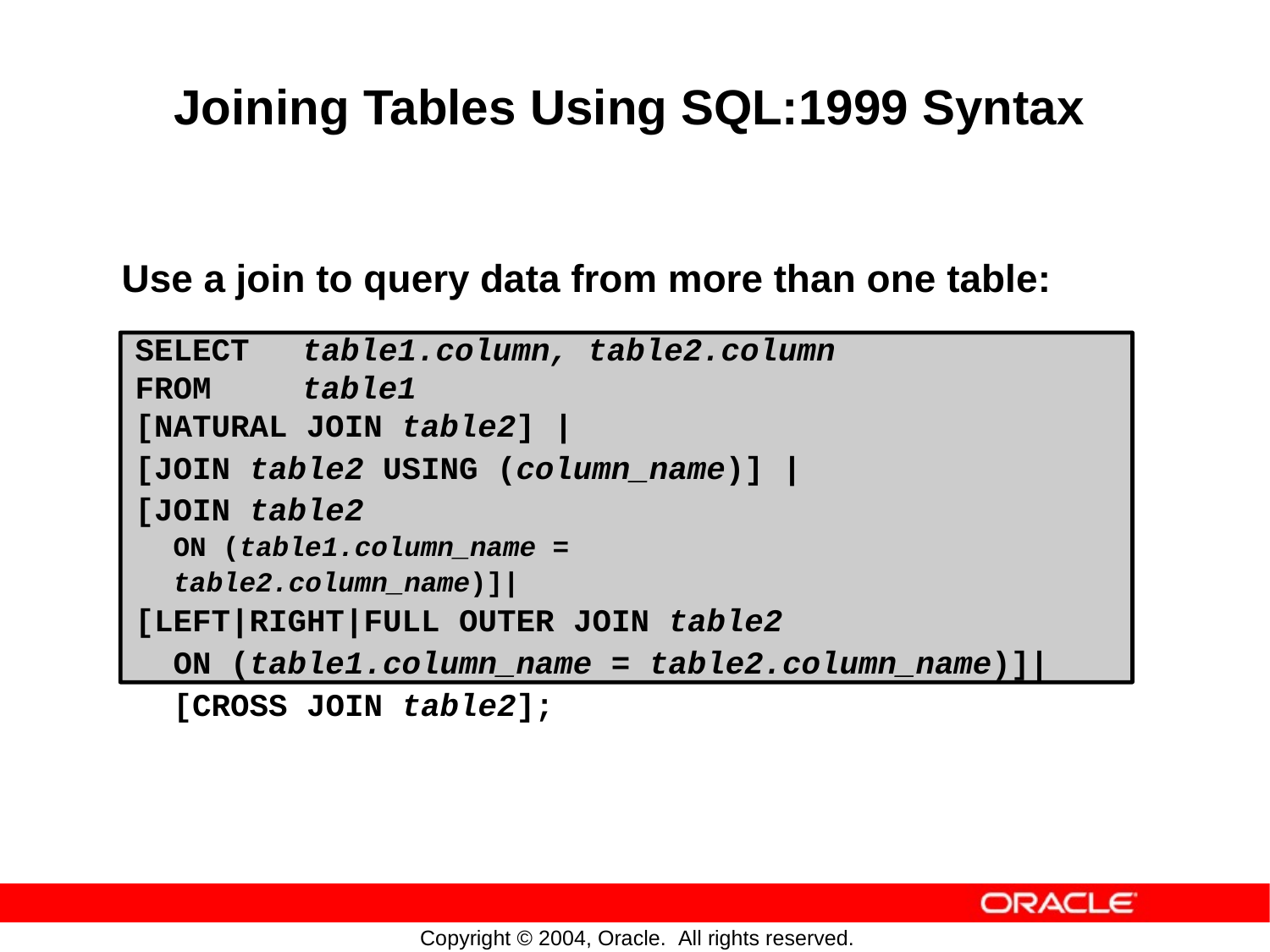

Joining
Tables Using SQL:1999 Syntax
Use
a
join
to
query
data
from more
than
one
table:

SELECT  table1.column, table2.column
FROM    table1
[NATURAL JOIN table2] |
[JOIN table2 USING (column_name)] |
[JOIN table2
ON (table1.column_name = table2.column_name)]|
[LEFT|RIGHT|FULL OUTER JOIN table2
ON (table1.column_name = table2.column_name)]|
[CROSS JOIN table2];

Copyright © 2004, Oracle.  All rights reserved.